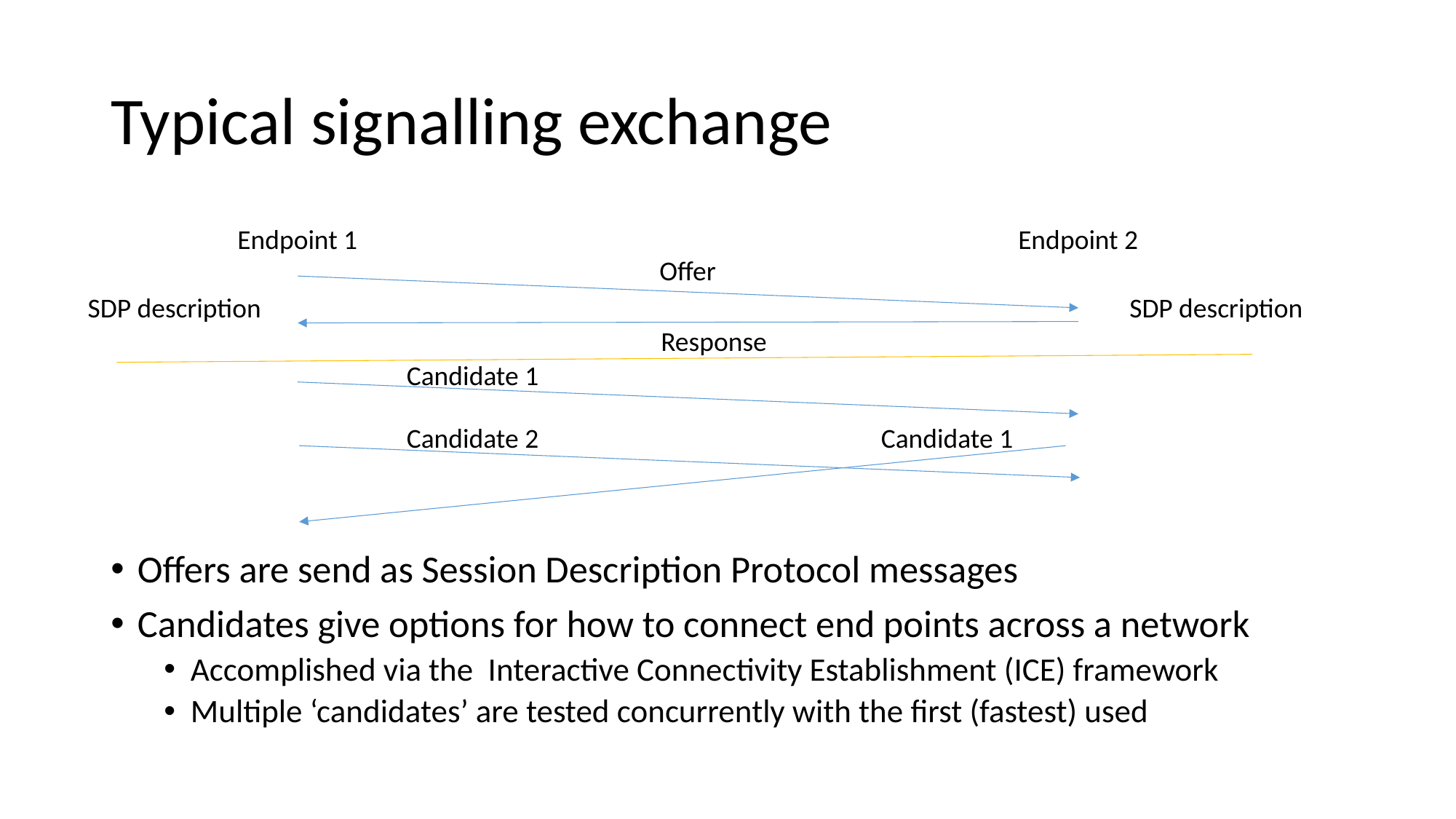

# Typical signalling exchange
Endpoint 1
Endpoint 2
Offer
SDP description
SDP description
Response
Candidate 1
Candidate 2
Candidate 1
Offers are send as Session Description Protocol messages
Candidates give options for how to connect end points across a network
Accomplished via the  Interactive Connectivity Establishment (ICE) framework
Multiple ‘candidates’ are tested concurrently with the first (fastest) used